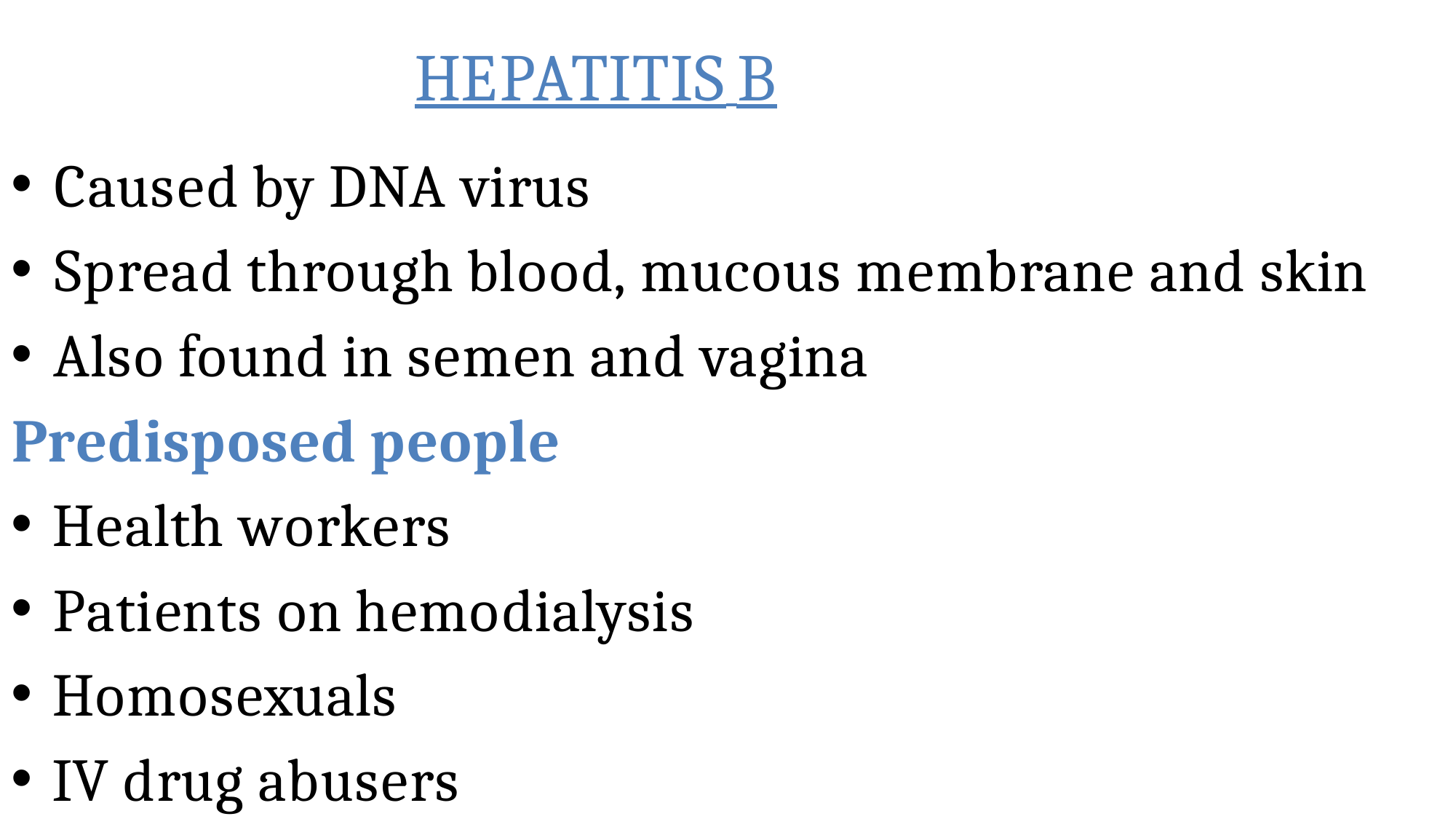

# HEPATITIS B
Caused by DNA virus
Spread through blood, mucous membrane and skin
Also found in semen and vagina
Predisposed people
Health workers
Patients on hemodialysis
Homosexuals
IV drug abusers